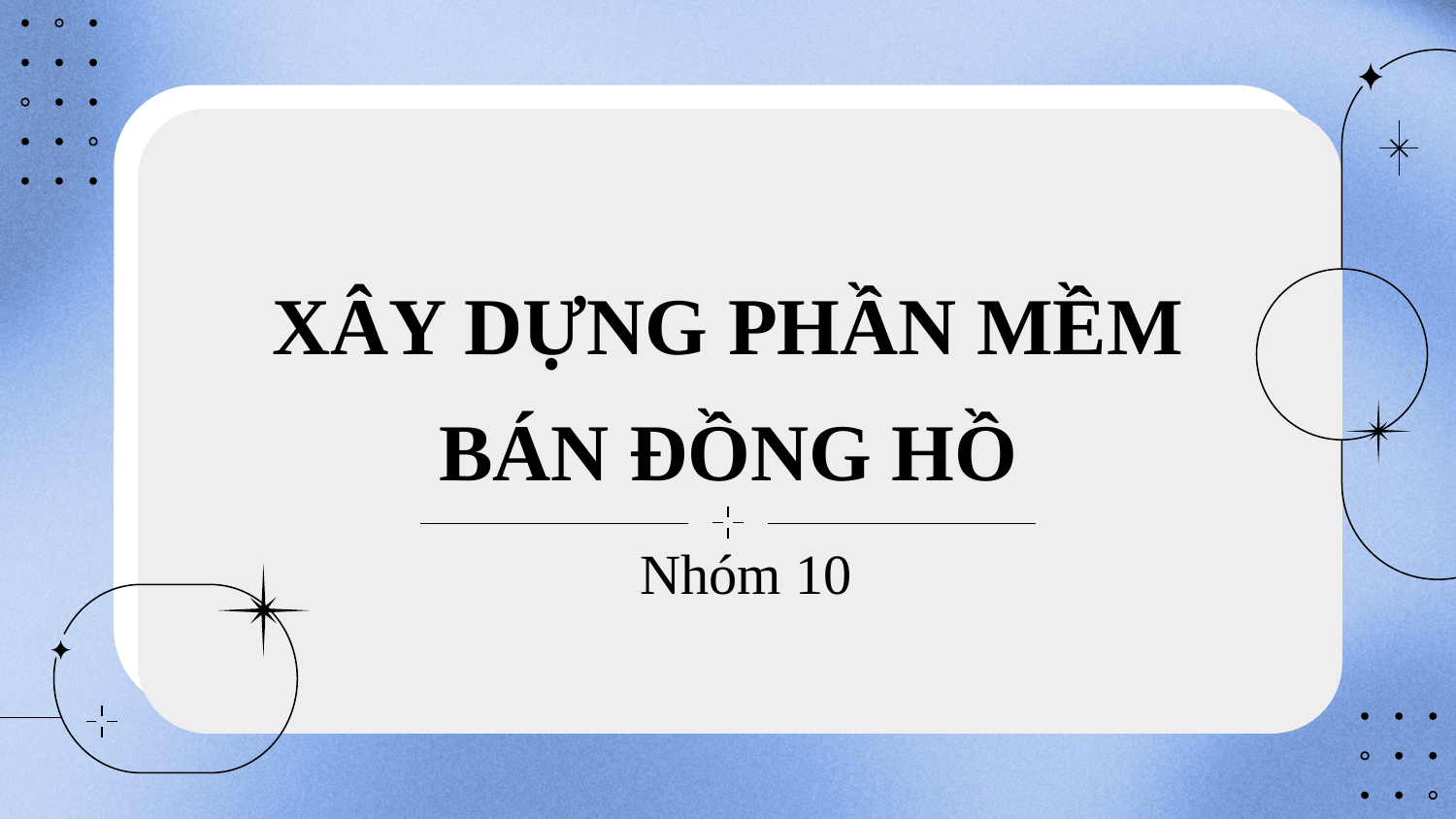

# XÂY DỰNG PHẦN MỀM BÁN ĐỒNG HỒ

Nhóm 10